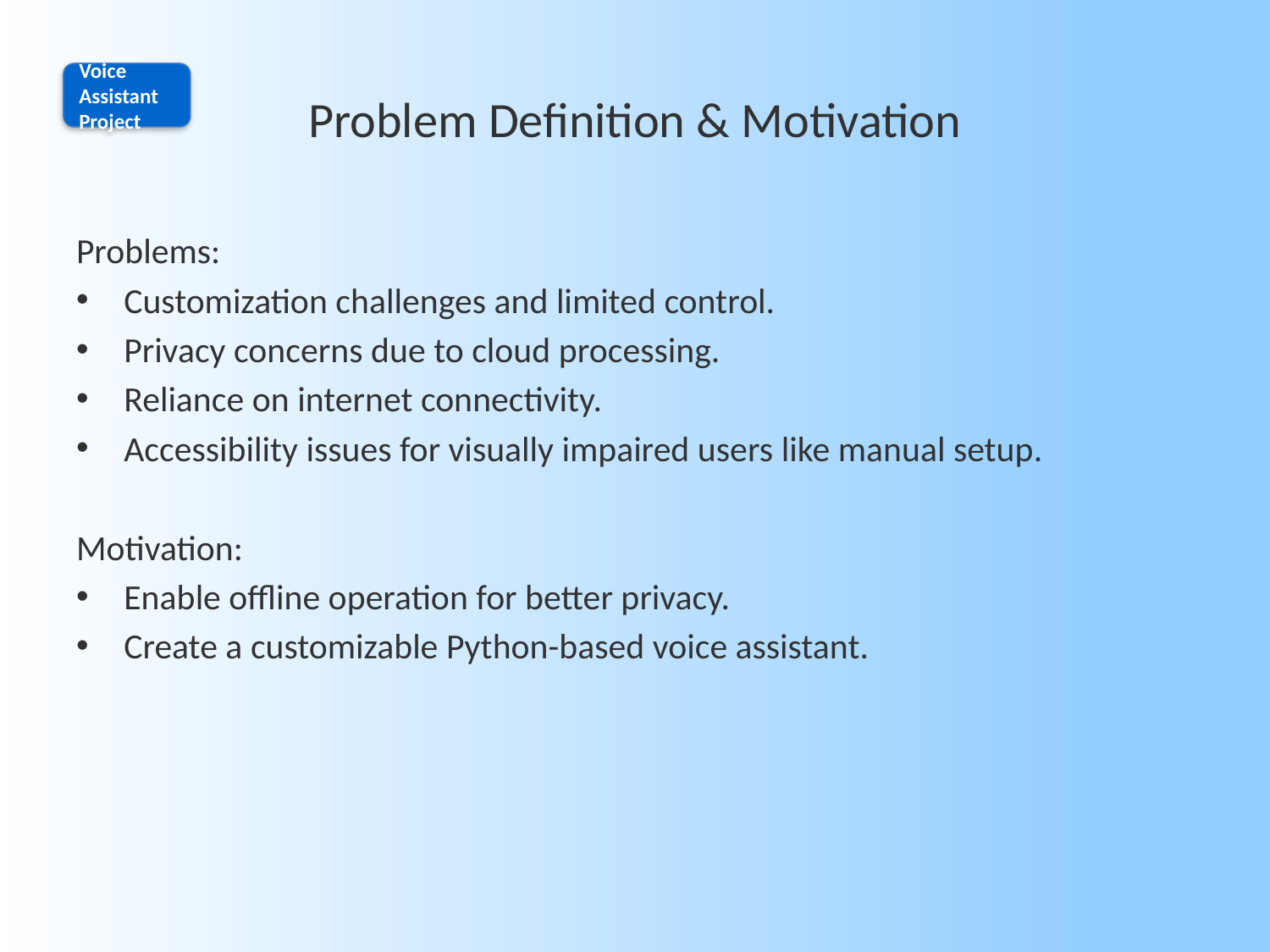

# Problem Definition & Motivation
Voice Assistant Project
Problems:
Customization challenges and limited control.
Privacy concerns due to cloud processing.
Reliance on internet connectivity.
Accessibility issues for visually impaired users like manual setup.

Motivation:
Enable offline operation for better privacy.
Create a customizable Python-based voice assistant.